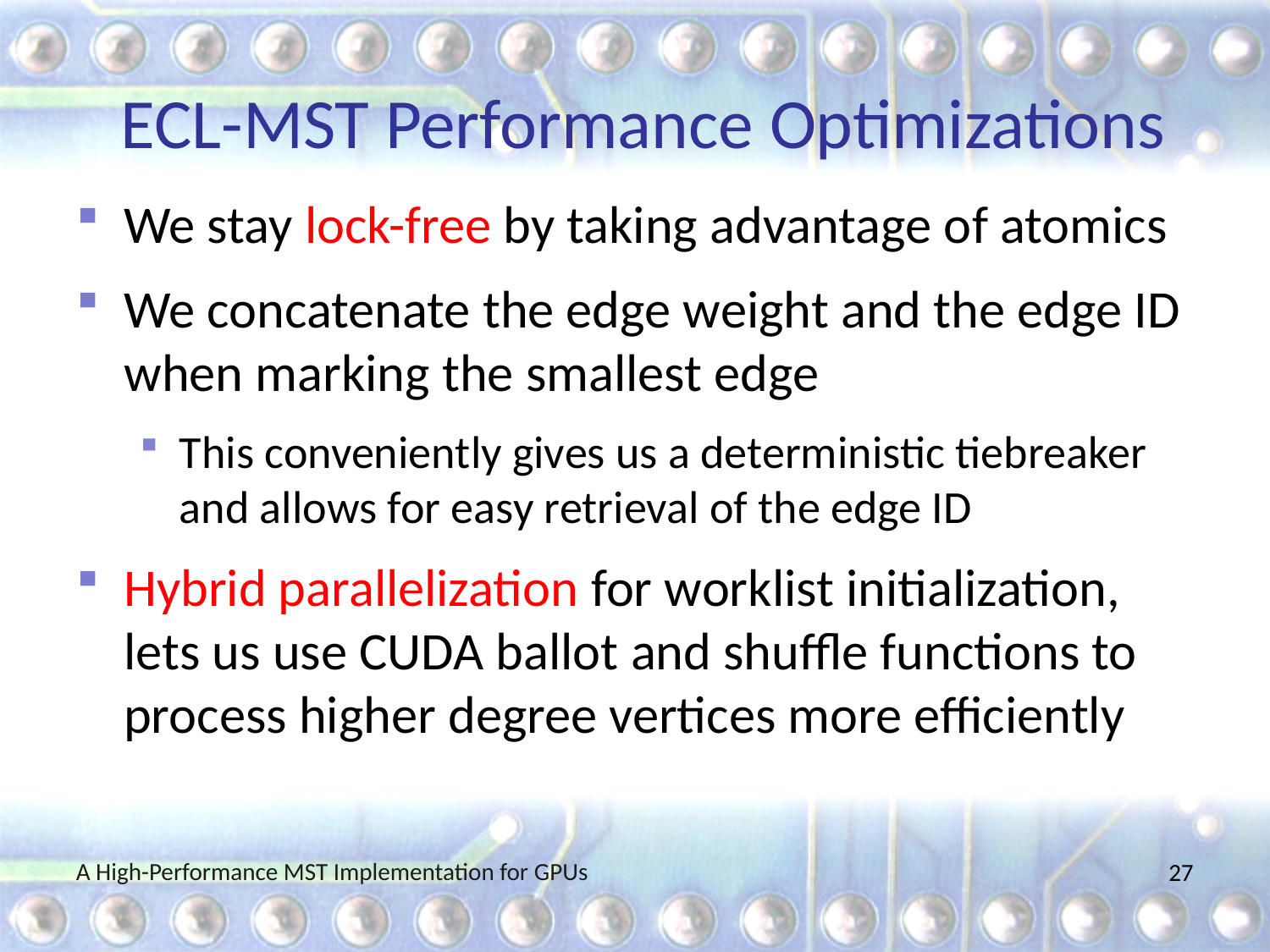

# ECL-MST Performance Optimizations
We stay lock-free by taking advantage of atomics
We concatenate the edge weight and the edge ID when marking the smallest edge
This conveniently gives us a deterministic tiebreaker and allows for easy retrieval of the edge ID
Hybrid parallelization for worklist initialization, lets us use CUDA ballot and shuffle functions to process higher degree vertices more efficiently
A High-Performance MST Implementation for GPUs
27